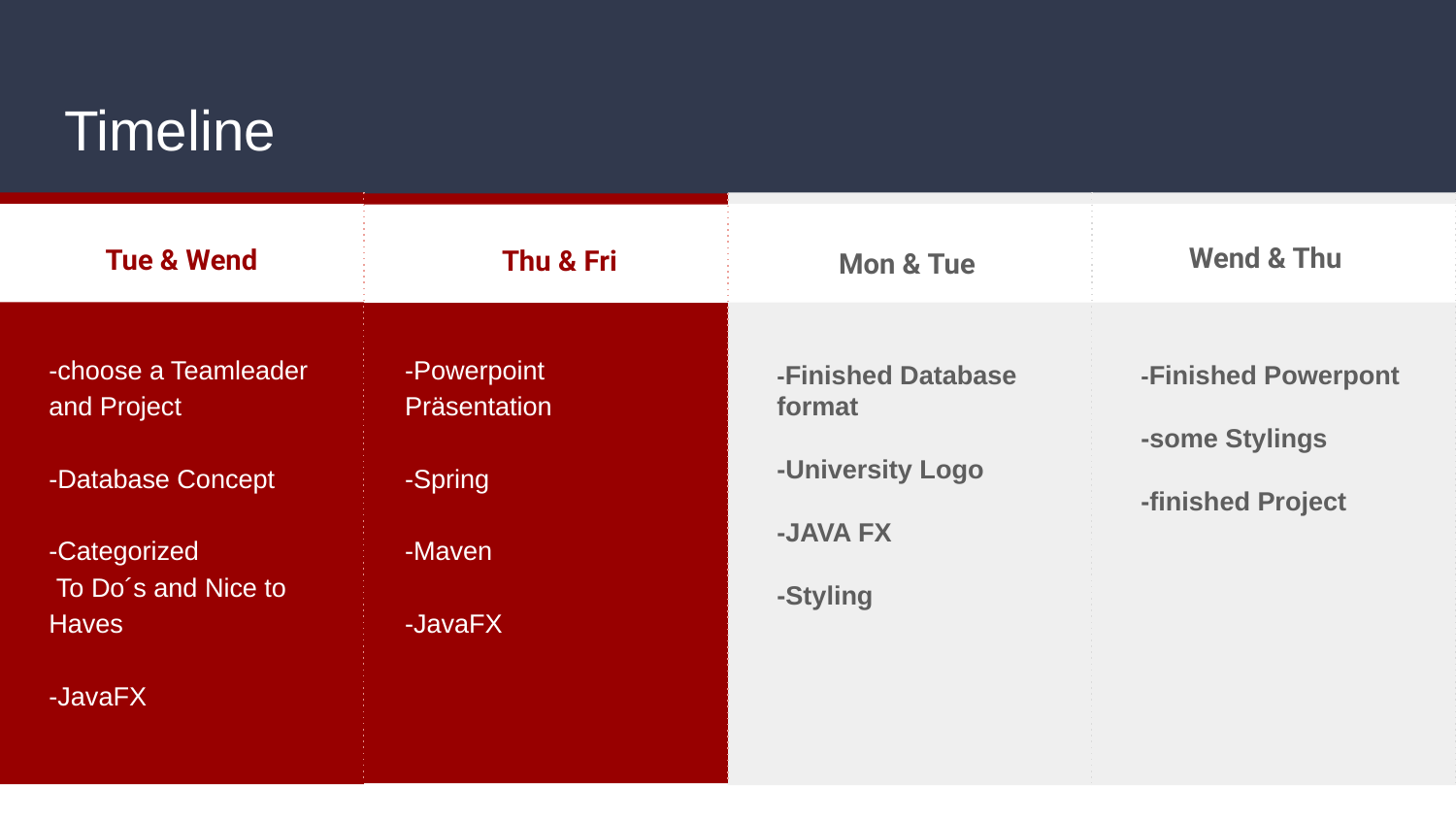

# Timeline

Tue & Wend

Mon & Tue

Wend & Thu

Thu & Fri
-choose a Teamleader and Project

-Database Concept

-Categorized
 To Do´s and Nice to Haves

-JavaFX

-Powerpoint Präsentation

-Spring

-Maven

-JavaFX

-Finished Database
format

-University Logo

-JAVA FX

-Styling
-Finished Powerpont

-some Stylings

-finished Project